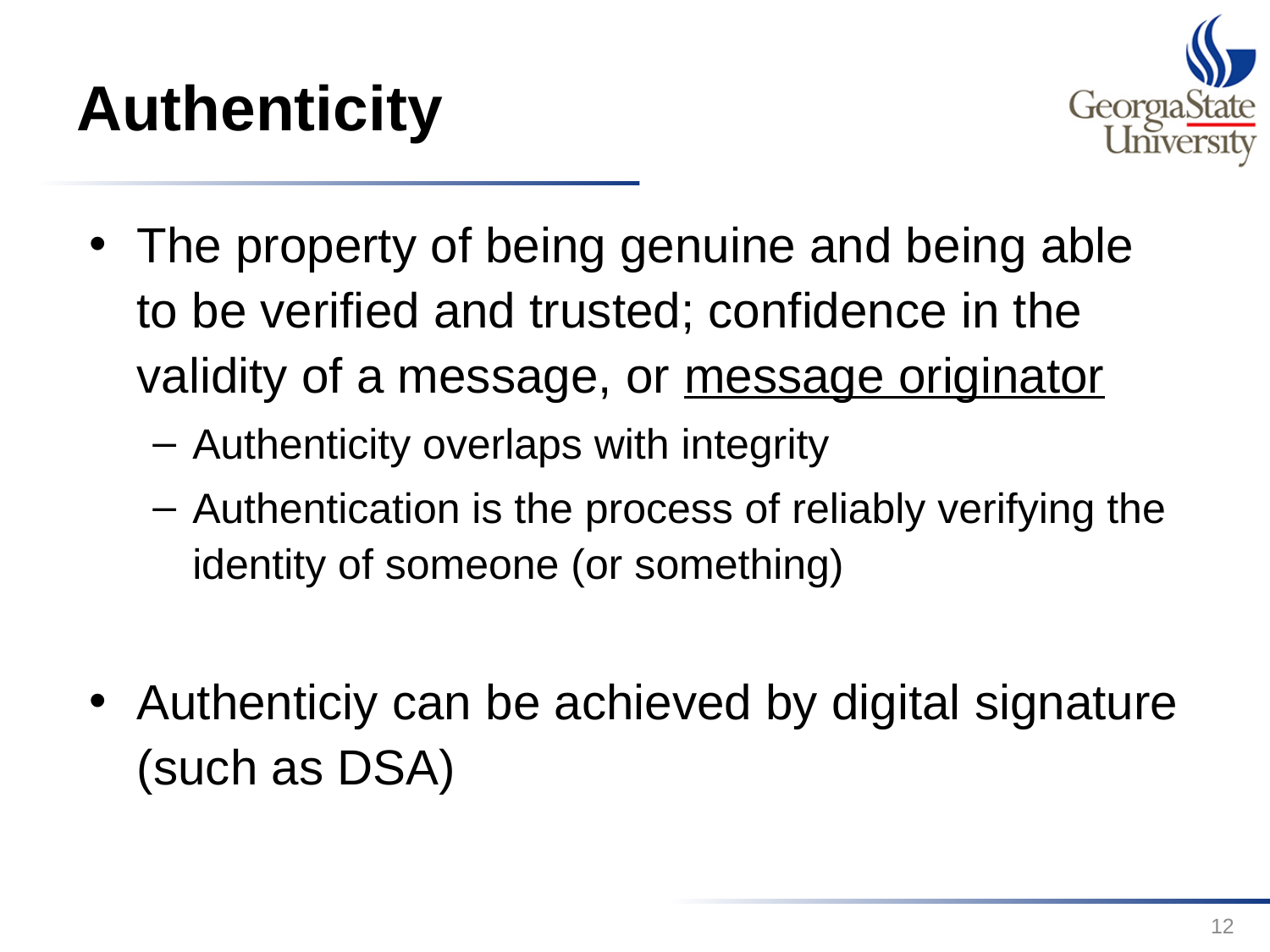

# Authenticity
The property of being genuine and being able to be verified and trusted; confidence in the validity of a message, or message originator
Authenticity overlaps with integrity
Authentication is the process of reliably verifying the identity of someone (or something)

Authenticiy can be achieved by digital signature (such as DSA)

12